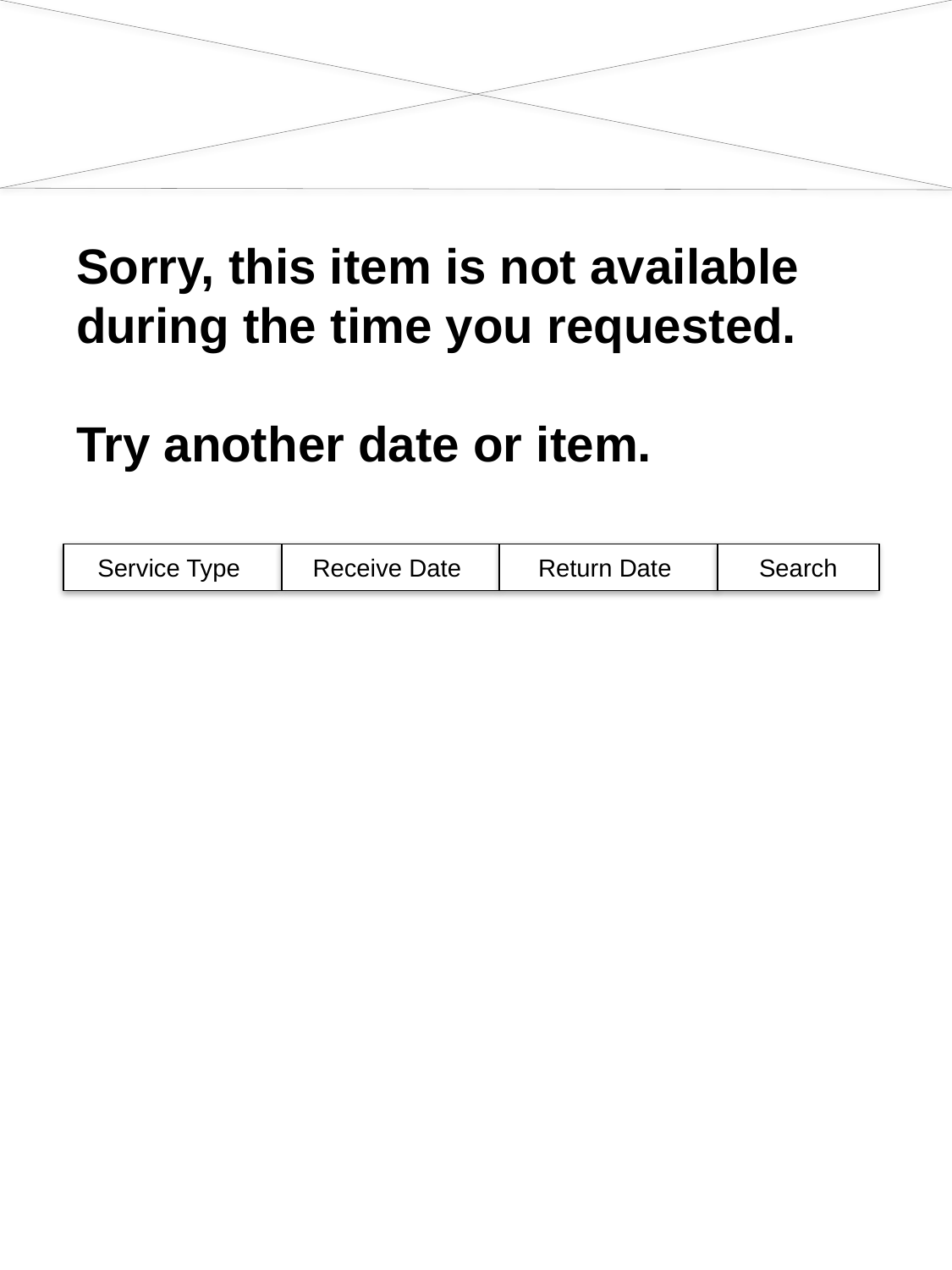

Sorry, this item is not available during the time you requested.

Try another date or item.
Service Type
Receive Date
Return Date
Search